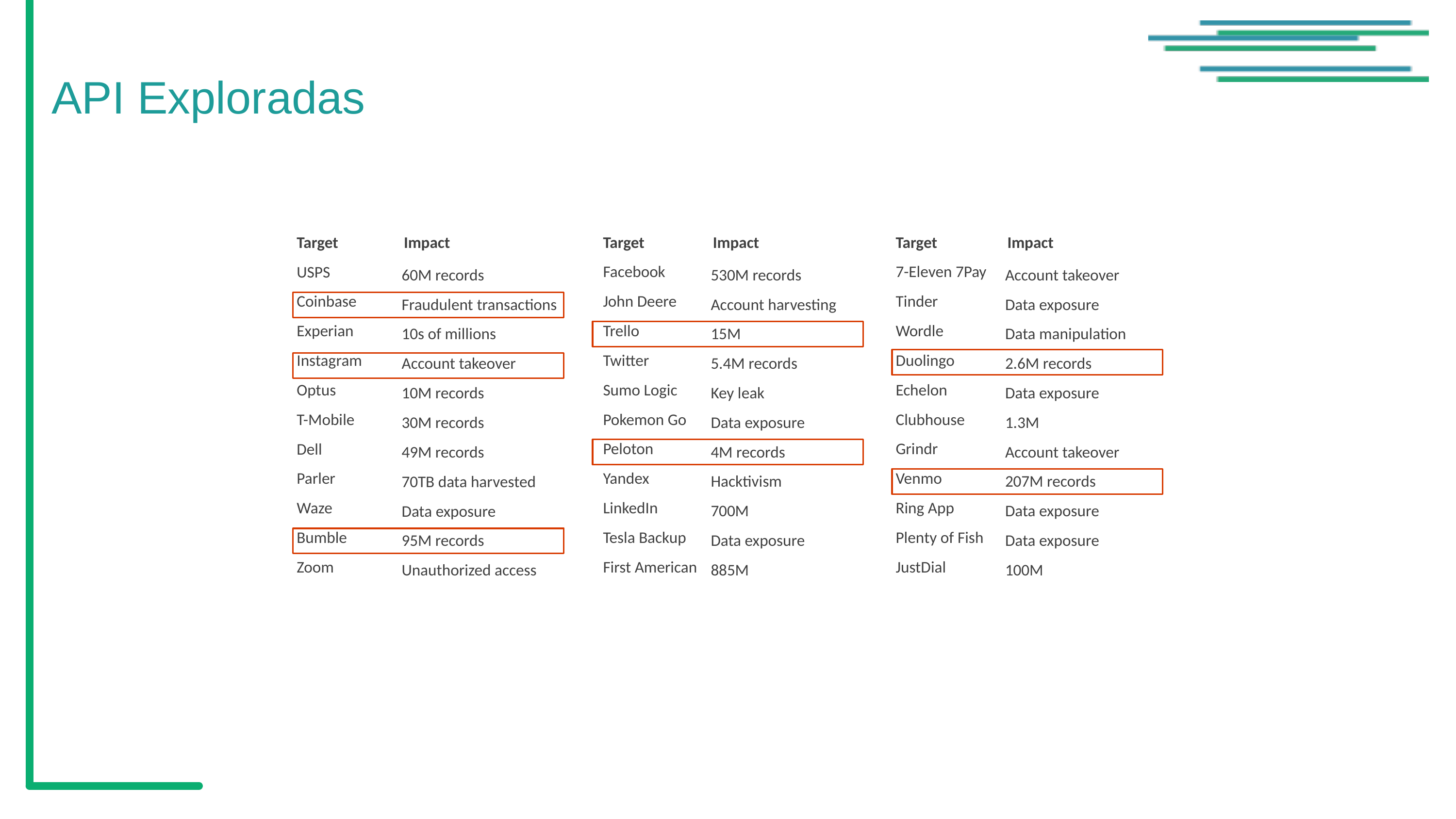

API Exploradas
| Target | Impact |
| --- | --- |
| Facebook | 530M records |
| John Deere | Account harvesting |
| Trello | 15M |
| Twitter | 5.4M records |
| Sumo Logic | Key leak |
| Pokemon Go | Data exposure |
| Peloton | 4M records |
| Yandex | Hacktivism |
| LinkedIn | 700M |
| Tesla Backup | Data exposure |
| First American | 885M |
| Target | Impact |
| --- | --- |
| 7-Eleven 7Pay | Account takeover |
| Tinder | Data exposure |
| Wordle | Data manipulation |
| Duolingo | 2.6M records |
| Echelon | Data exposure |
| Clubhouse | 1.3M |
| Grindr | Account takeover |
| Venmo | 207M records |
| Ring App | Data exposure |
| Plenty of Fish | Data exposure |
| JustDial | 100M |
| Target | Impact |
| --- | --- |
| USPS | 60M records |
| Coinbase | Fraudulent transactions |
| Experian | 10s of millions |
| Instagram | Account takeover |
| Optus | 10M records |
| T-Mobile | 30M records |
| Dell | 49M records |
| Parler | 70TB data harvested |
| Waze | Data exposure |
| Bumble | 95M records |
| Zoom | Unauthorized access |